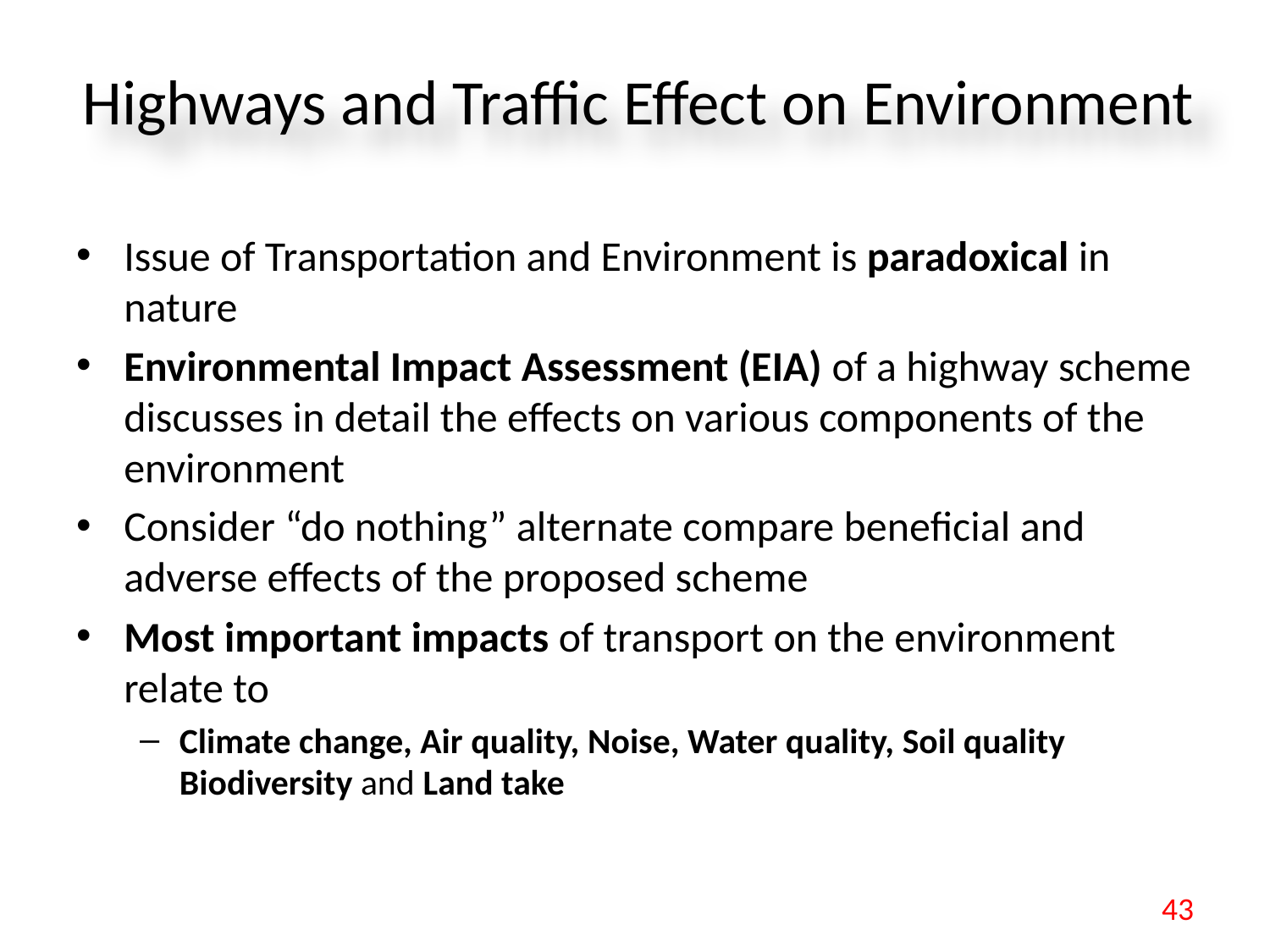

# Highways and Traffic Effect on Environment
Issue of Transportation and Environment is paradoxical in nature
Environmental Impact Assessment (EIA) of a highway scheme discusses in detail the effects on various components of the environment
Consider “do nothing” alternate compare beneficial and adverse effects of the proposed scheme
Most important impacts of transport on the environment relate to
Climate change, Air quality, Noise, Water quality, Soil quality Biodiversity and Land take
43